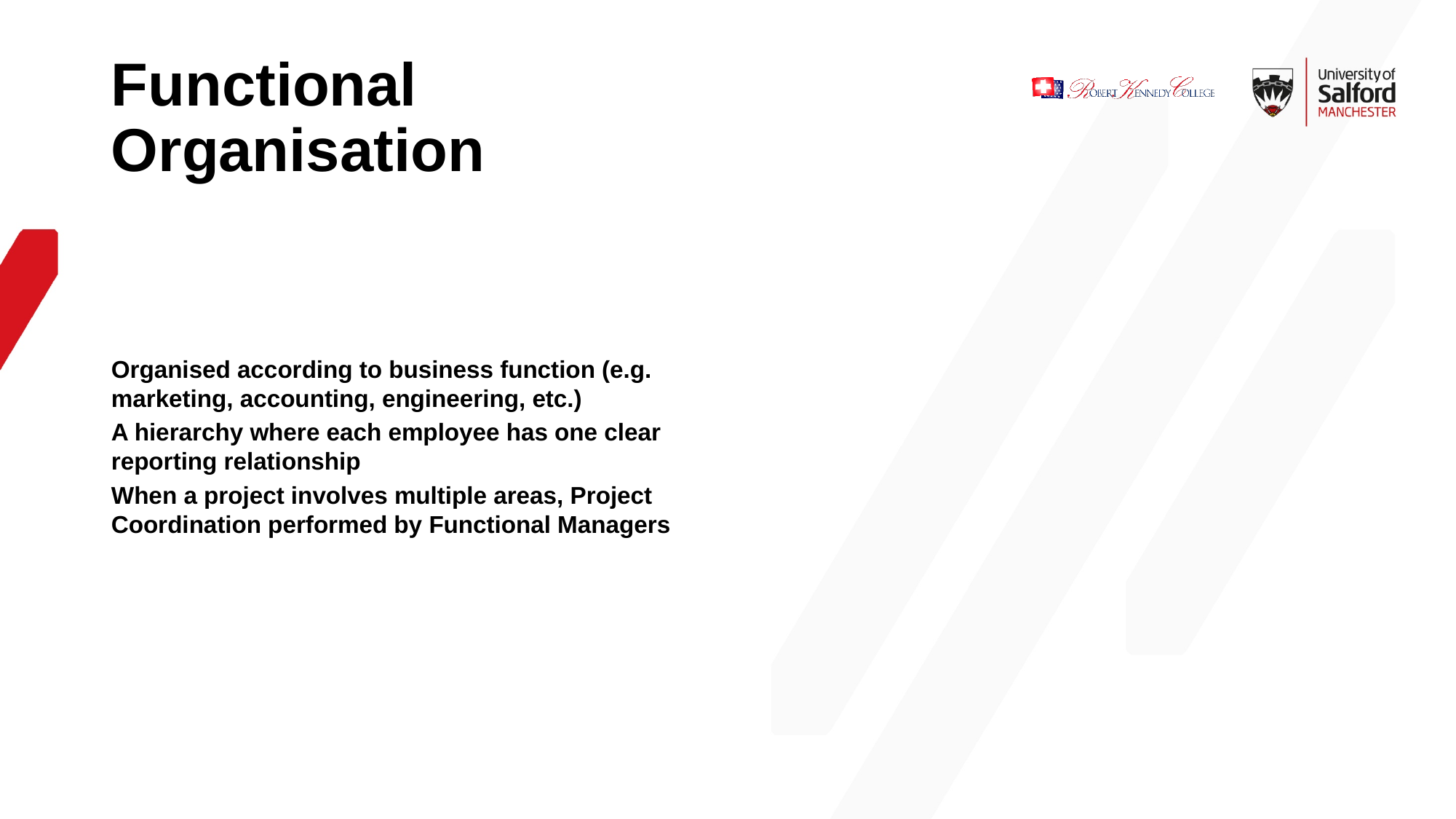

Functional Organisation
Organised according to business function (e.g. marketing, accounting, engineering, etc.)
A hierarchy where each employee has one clear reporting relationship
When a project involves multiple areas, Project Coordination performed by Functional Managers